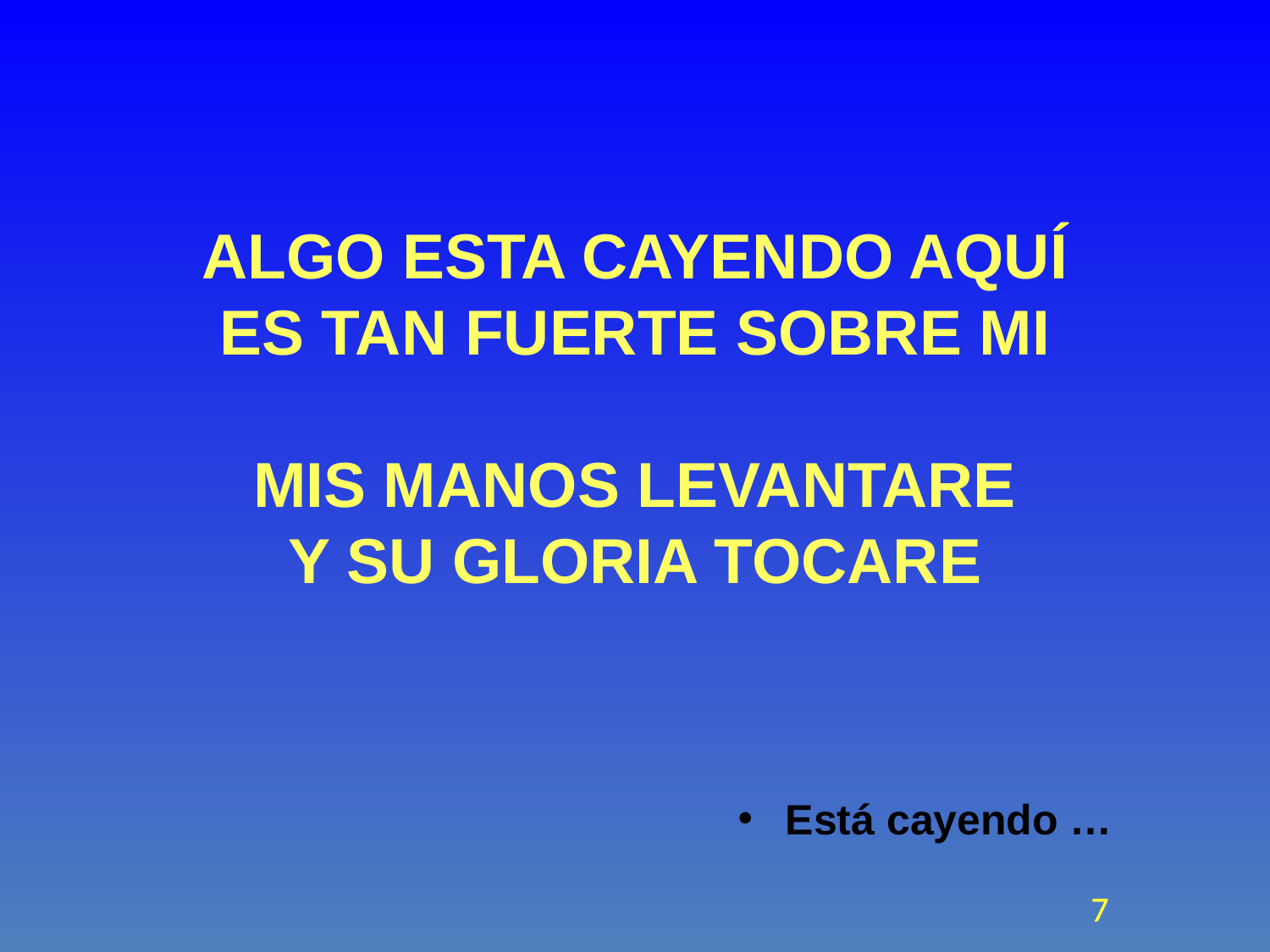

Está cayendo …
ALGO ESTA CAYENDO AQUÍ
ES TAN FUERTE SOBRE MI
MIS MANOS LEVANTARE
Y SU GLORIA TOCARE
7
7